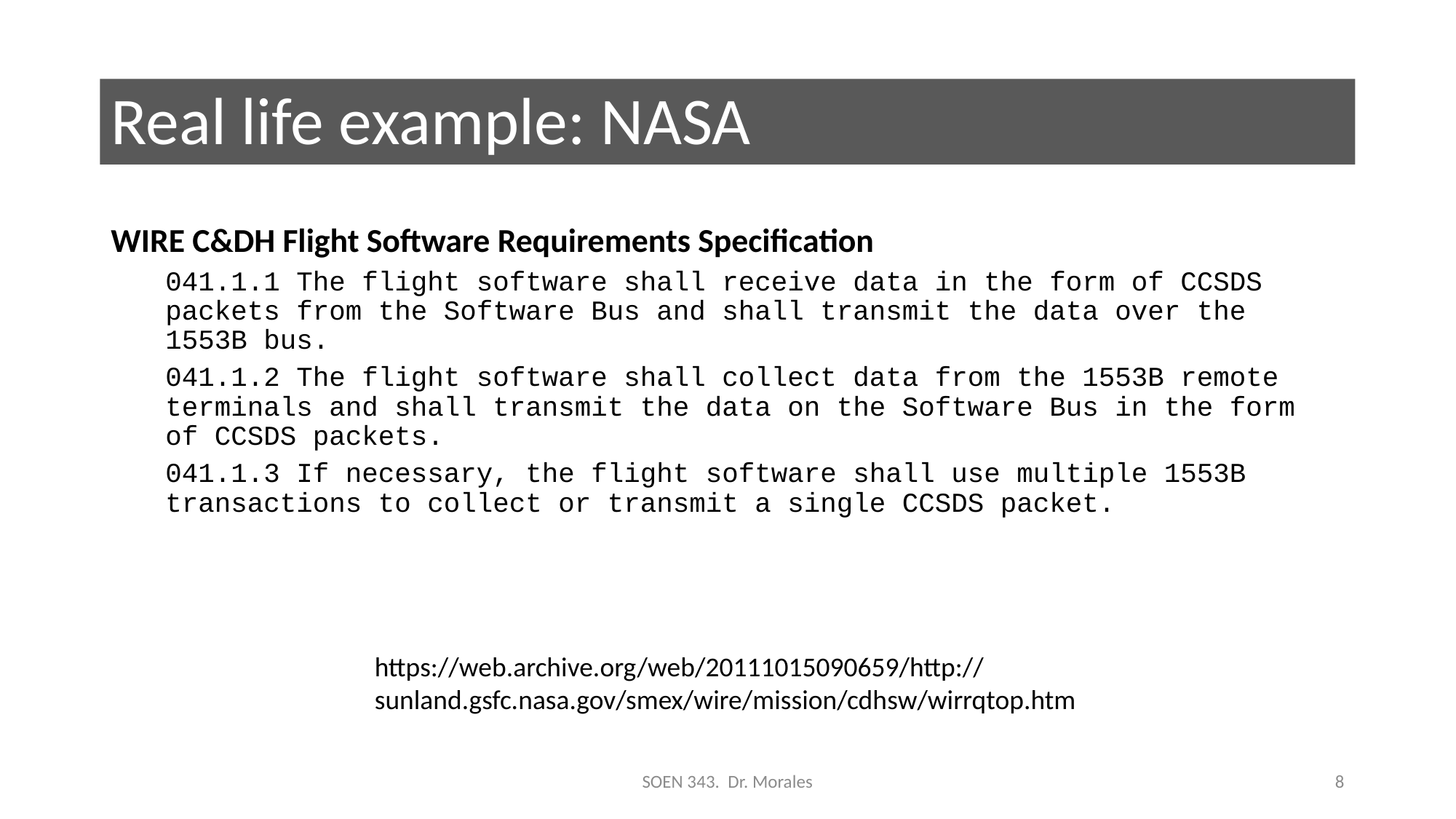

# Real life example: NASA
WIRE C&DH Flight Software Requirements Specification
041.1.1 The flight software shall receive data in the form of CCSDS packets from the Software Bus and shall transmit the data over the 1553B bus.
041.1.2 The flight software shall collect data from the 1553B remote terminals and shall transmit the data on the Software Bus in the form of CCSDS packets.
041.1.3 If necessary, the flight software shall use multiple 1553B transactions to collect or transmit a single CCSDS packet.
https://web.archive.org/web/20111015090659/http://sunland.gsfc.nasa.gov/smex/wire/mission/cdhsw/wirrqtop.htm
SOEN 343.  Dr. Morales
8